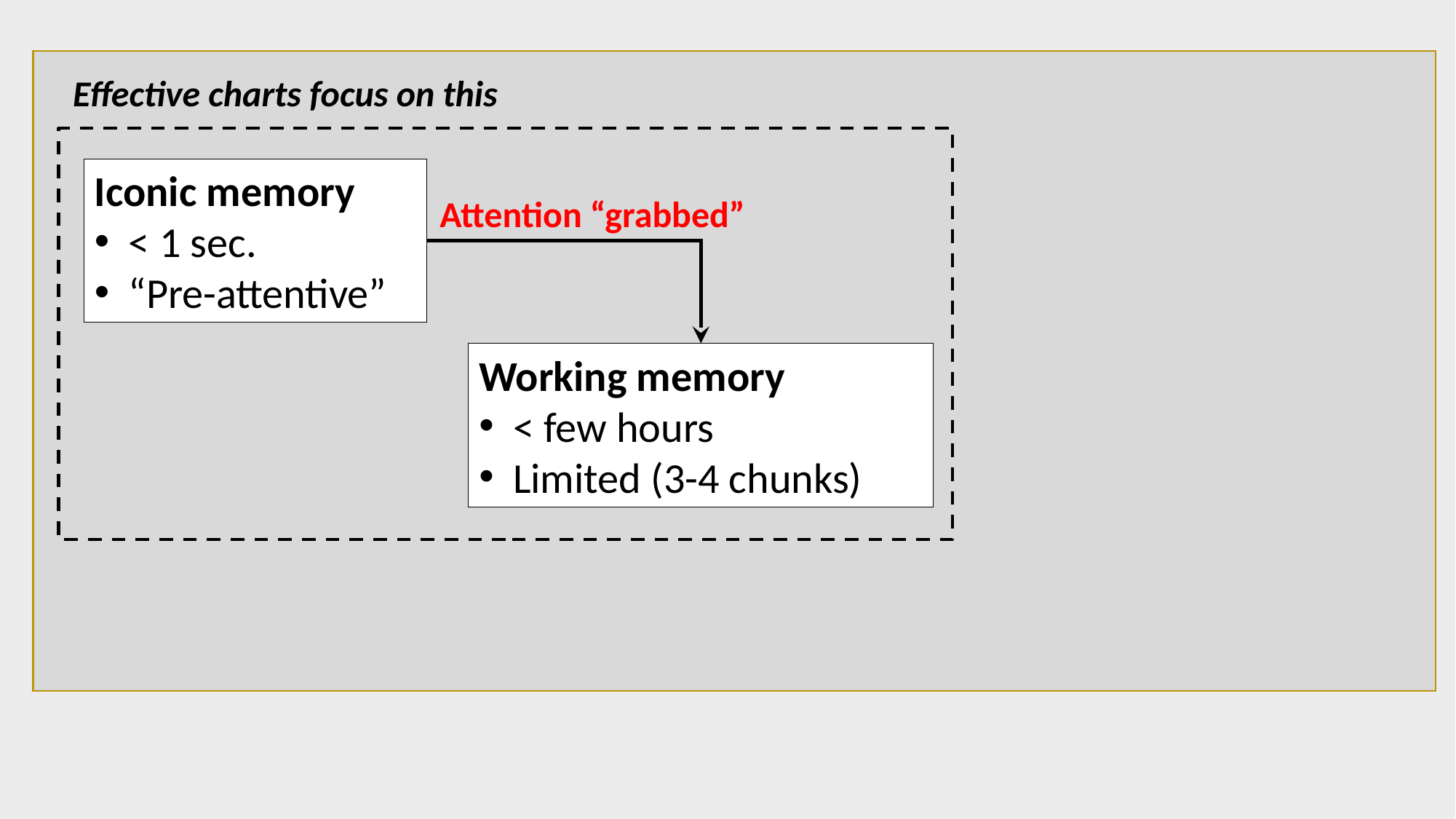

Effective charts focus on this

Iconic memory
< 1 sec.
“Pre-attentive”
Attention “grabbed”
Working memory
< few hours
Limited (3-4 chunks)